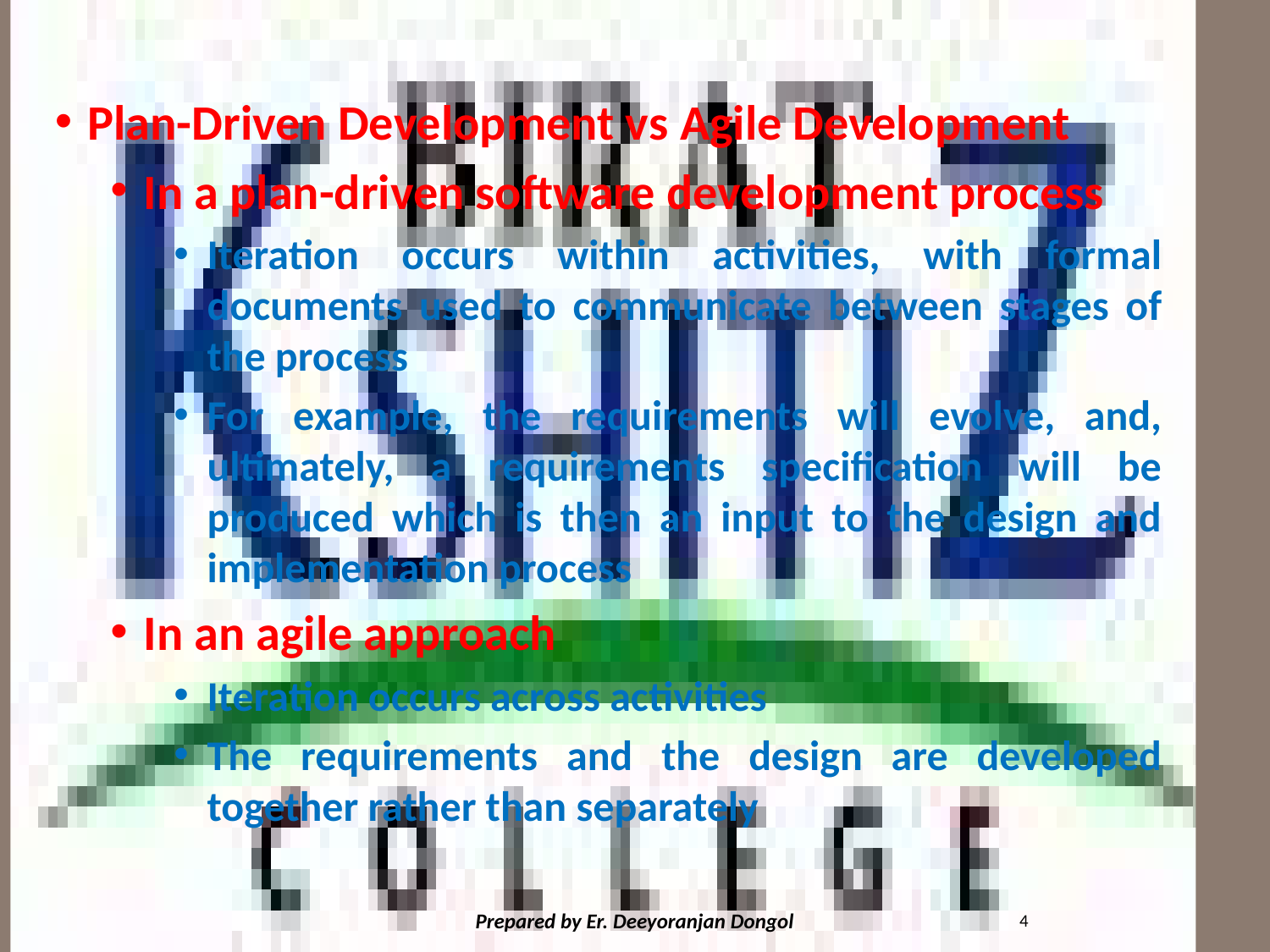

#
Plan-Driven Development vs Agile Development
In a plan-driven software development process
Iteration occurs within activities, with formal documents used to communicate between stages of the process
For example, the requirements will evolve, and, ultimately, a requirements specification will be produced which is then an input to the design and implementation process
In an agile approach
Iteration occurs across activities
The requirements and the design are developed together rather than separately

4
Prepared by Er. Deeyoranjan Dongol